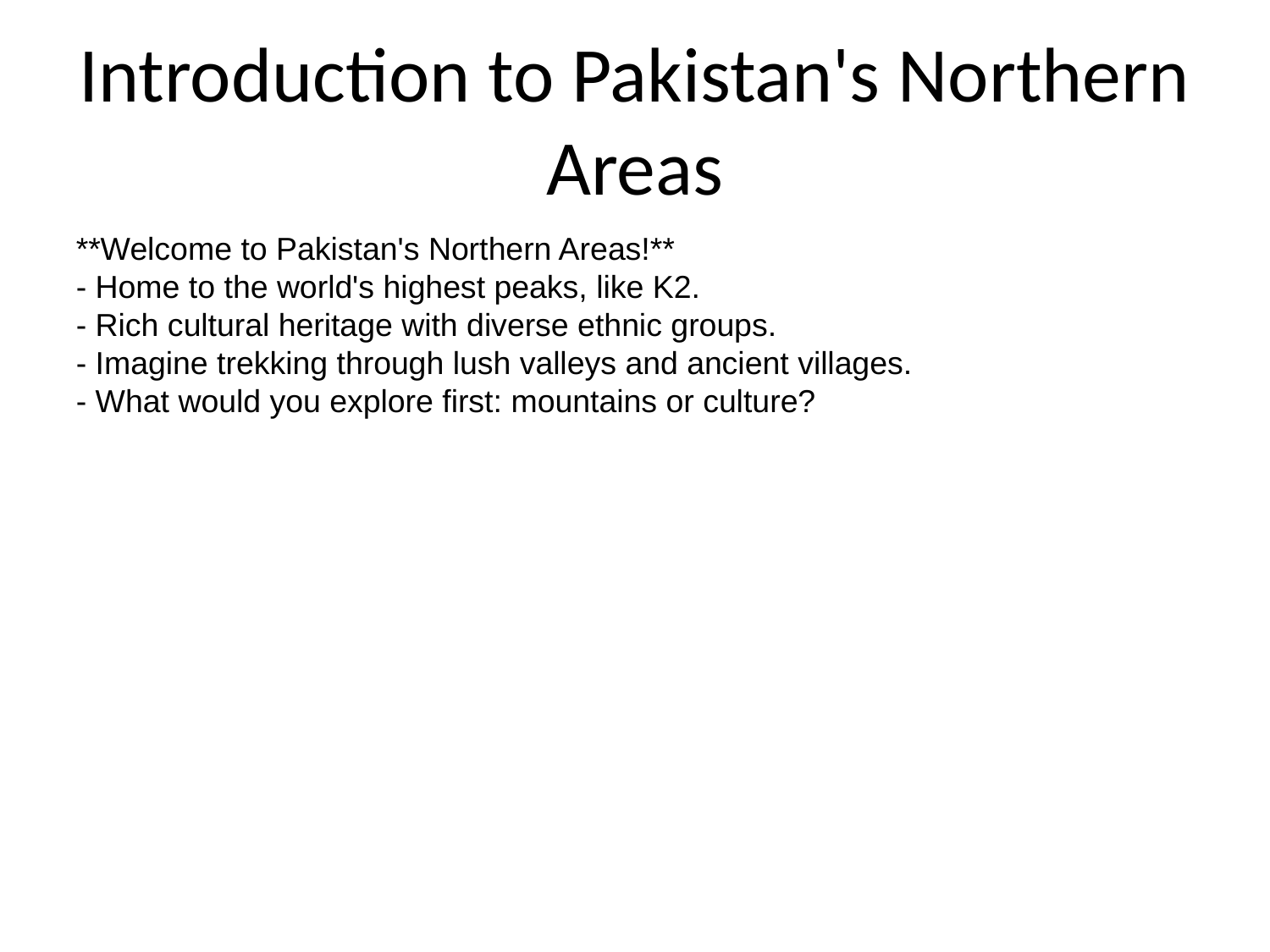

# Introduction to Pakistan's Northern Areas
**Welcome to Pakistan's Northern Areas!**
- Home to the world's highest peaks, like K2.
- Rich cultural heritage with diverse ethnic groups.
- Imagine trekking through lush valleys and ancient villages.
- What would you explore first: mountains or culture?